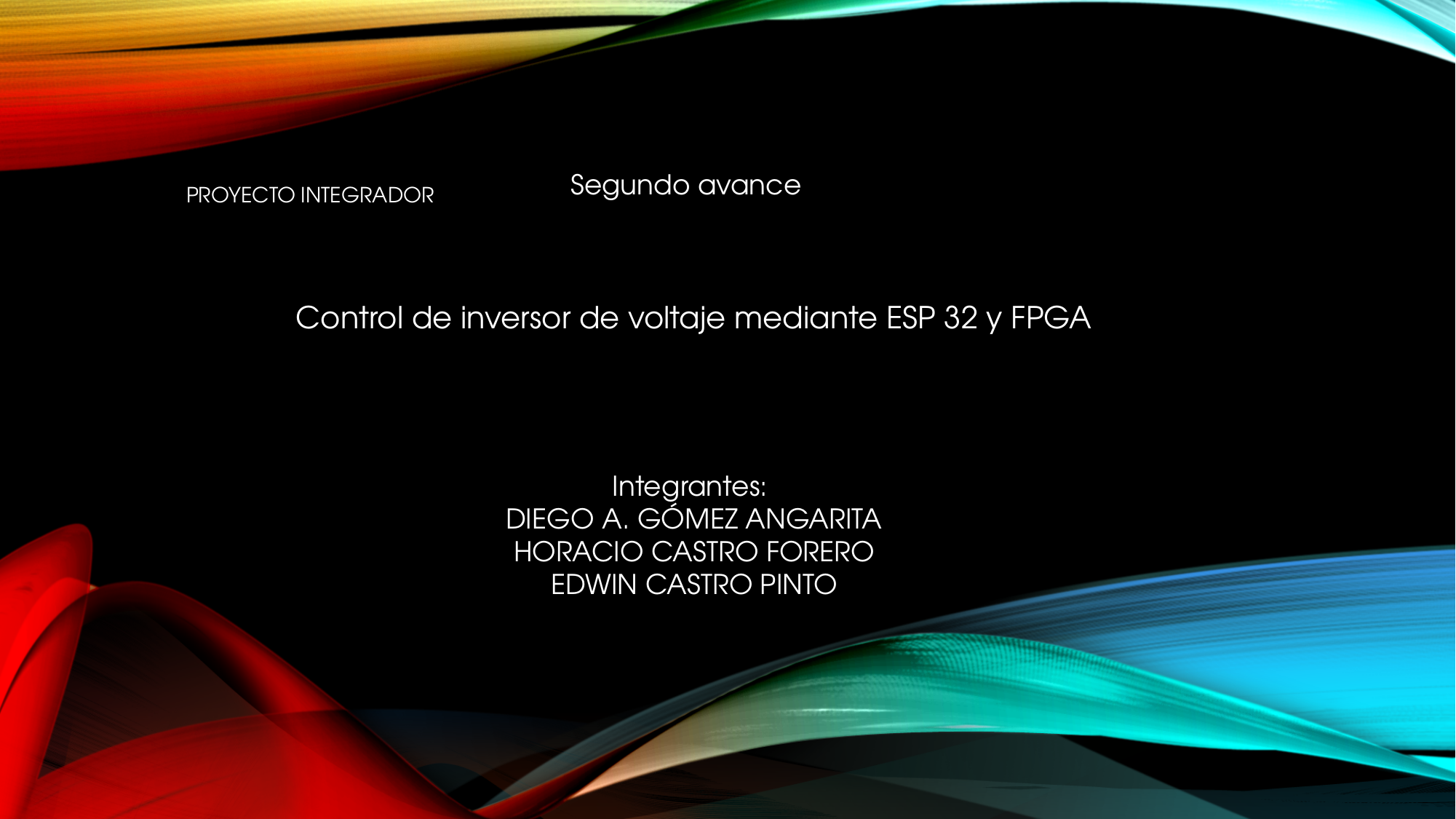

Segundo avance
# Proyecto integrador
Control de inversor de voltaje mediante ESP 32 y FPGA
Integrantes:
DIEGO A. GÓMEZ ANGARITA
HORACIO CASTRO FORERO
EDWIN CASTRO PINTO